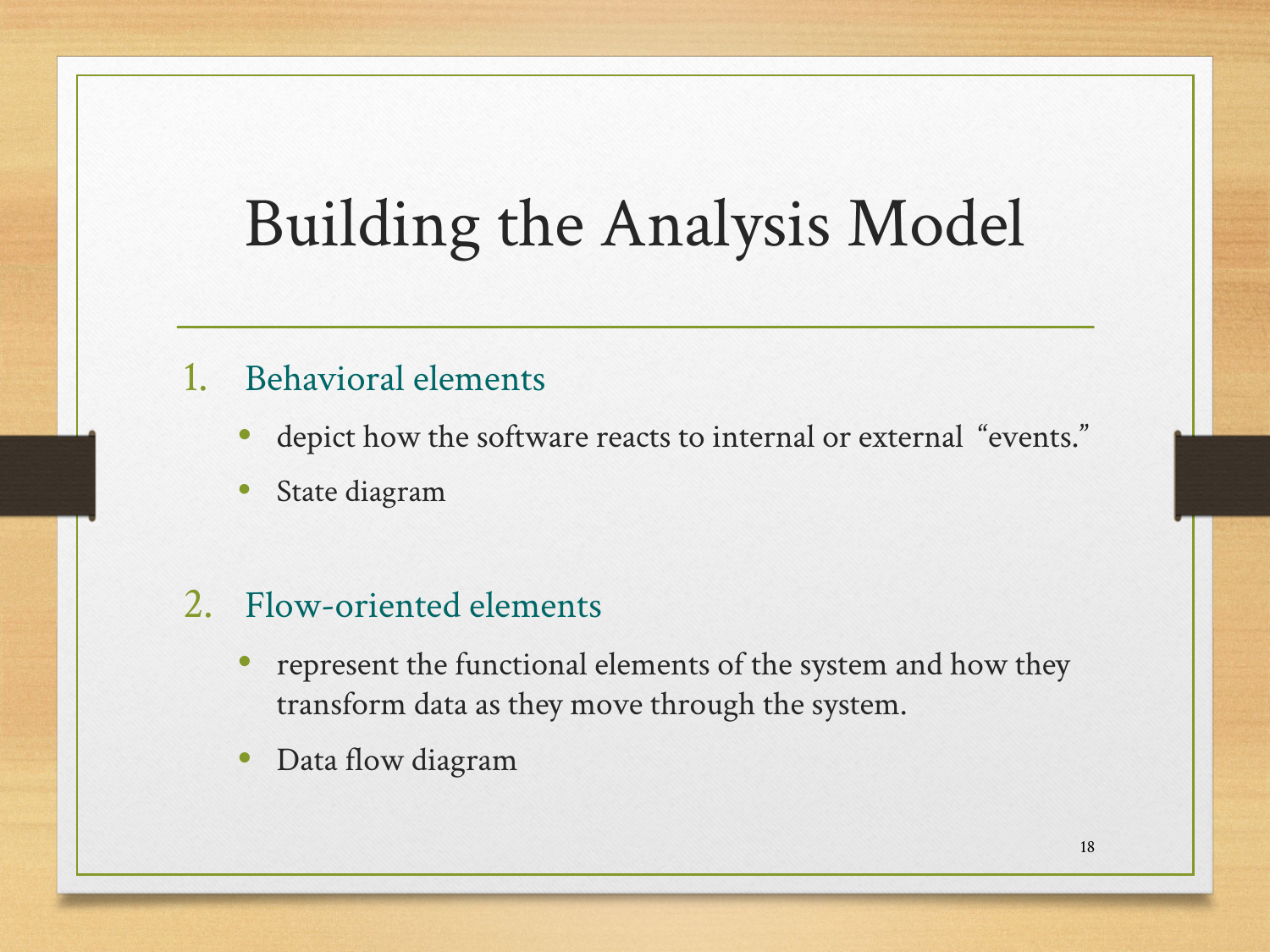

# Building the Analysis Model
Behavioral elements
depict how the software reacts to internal or external  “events.”
State diagram

Flow-oriented elements
represent the functional elements of the system and how they transform data as they move through the system.
Data flow diagram

18